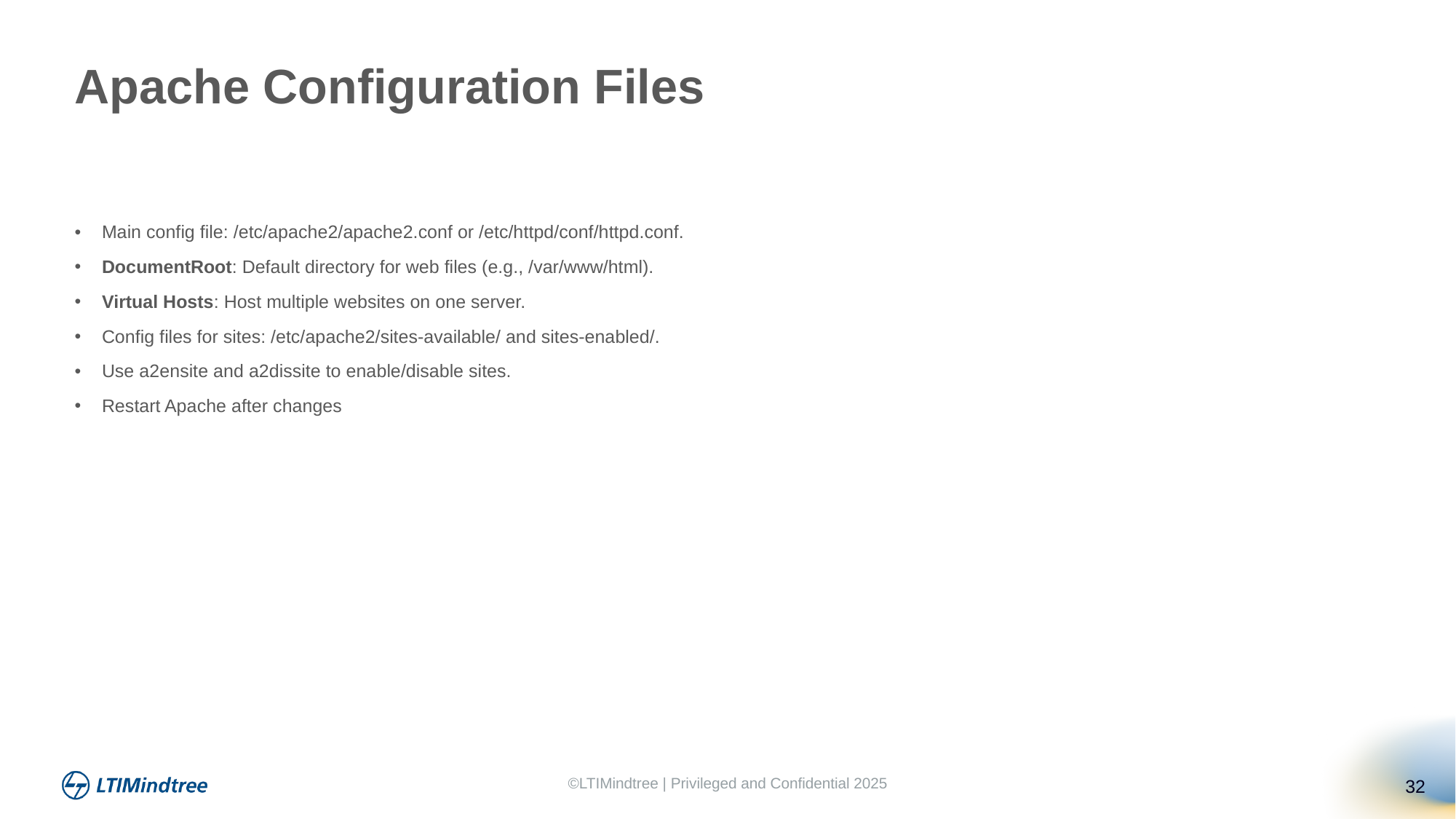

Apache Configuration Files

Main config file: /etc/apache2/apache2.conf or /etc/httpd/conf/httpd.conf.
DocumentRoot: Default directory for web files (e.g., /var/www/html).
Virtual Hosts: Host multiple websites on one server.
Config files for sites: /etc/apache2/sites-available/ and sites-enabled/.
Use a2ensite and a2dissite to enable/disable sites.
Restart Apache after changes